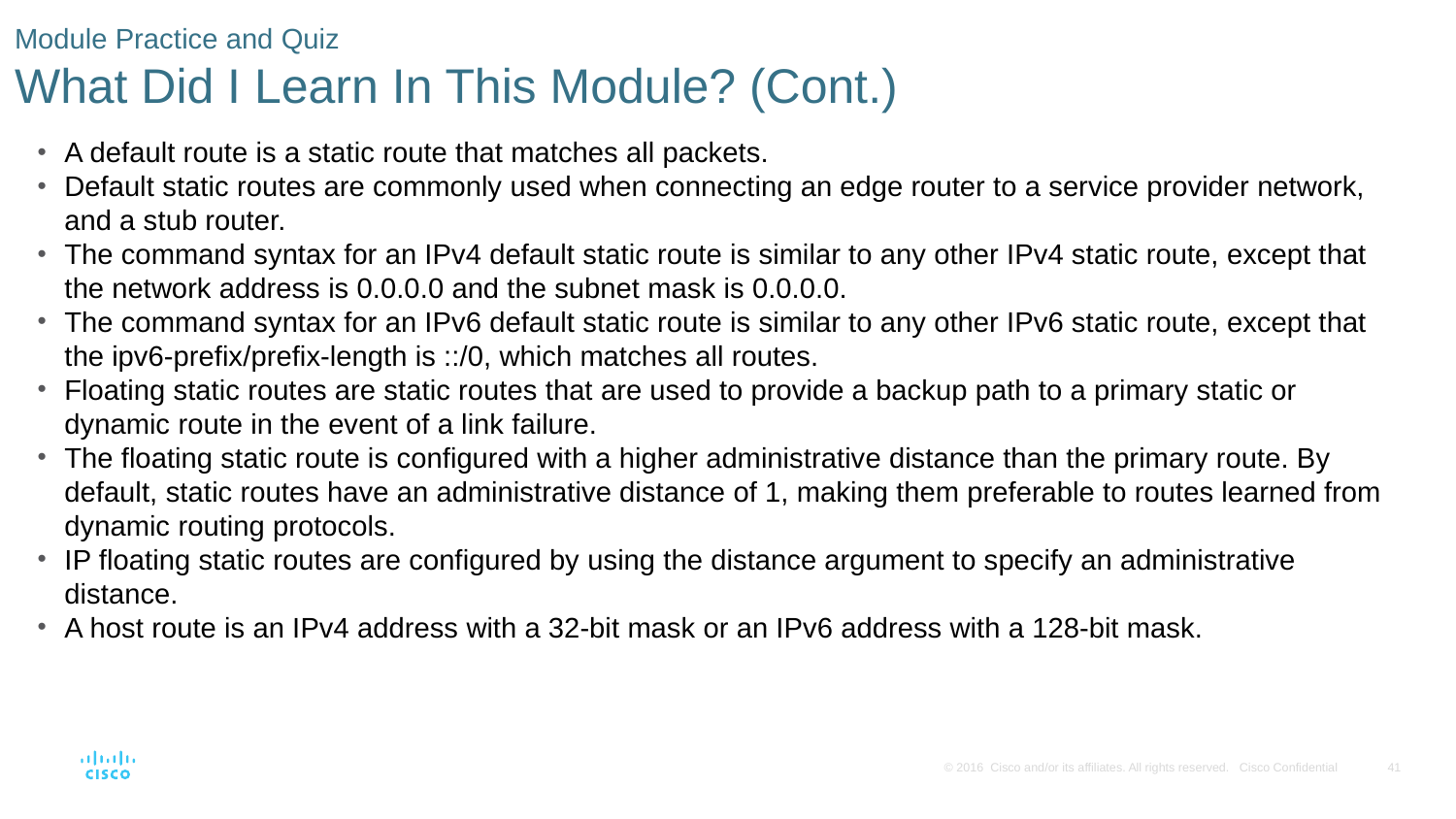

# Module Practice and Quiz What Did I Learn In This Module? (Cont.)
A default route is a static route that matches all packets.
Default static routes are commonly used when connecting an edge router to a service provider network, and a stub router.
The command syntax for an IPv4 default static route is similar to any other IPv4 static route, except that the network address is 0.0.0.0 and the subnet mask is 0.0.0.0.
The command syntax for an IPv6 default static route is similar to any other IPv6 static route, except that the ipv6-prefix/prefix-length is ::/0, which matches all routes.
Floating static routes are static routes that are used to provide a backup path to a primary static or dynamic route in the event of a link failure.
The floating static route is configured with a higher administrative distance than the primary route. By default, static routes have an administrative distance of 1, making them preferable to routes learned from dynamic routing protocols.
IP floating static routes are configured by using the distance argument to specify an administrative distance.
A host route is an IPv4 address with a 32-bit mask or an IPv6 address with a 128-bit mask.